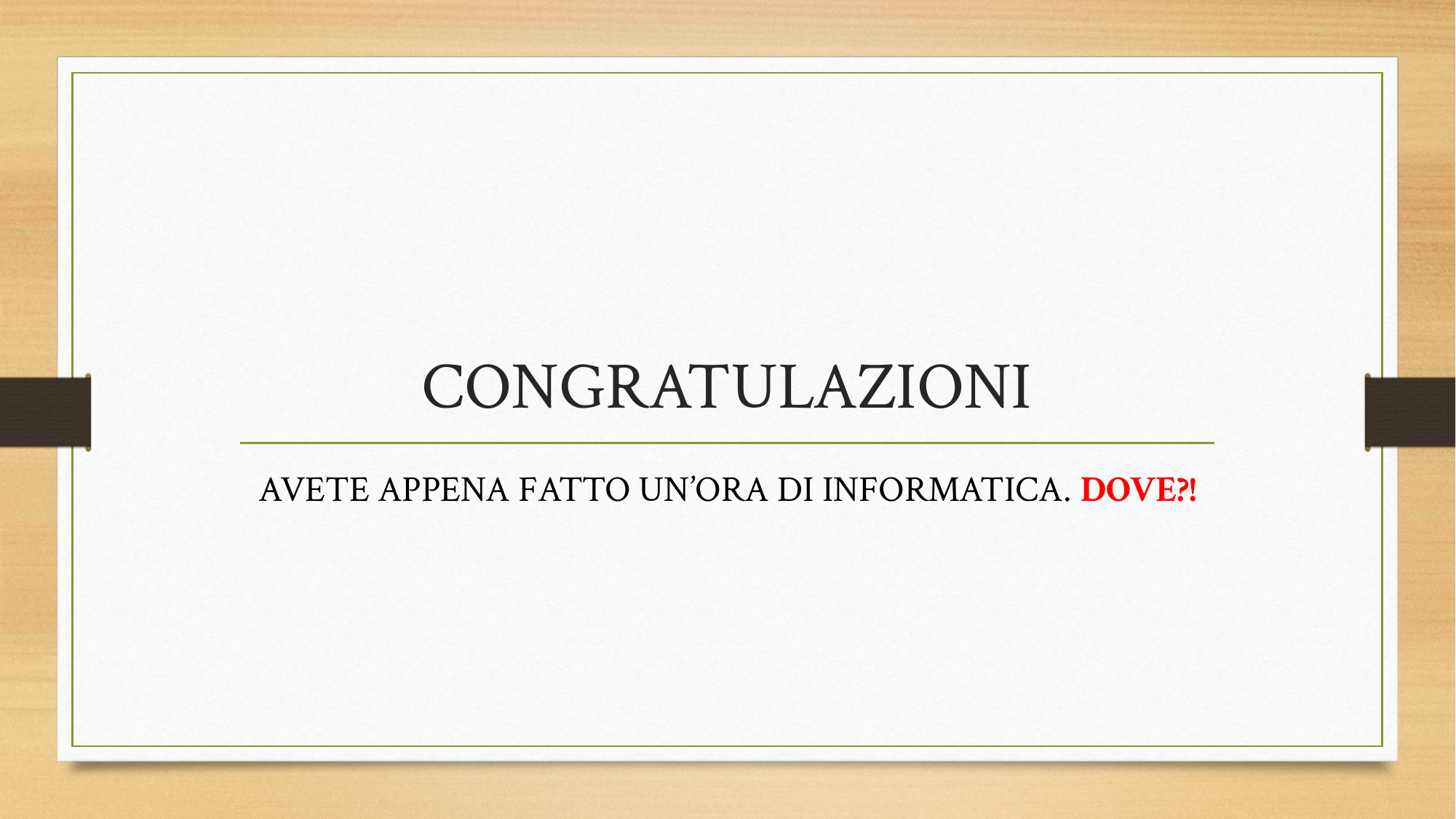

# CONGRATULAZIONI
AVETE APPENA FATTO UN’ORA DI INFORMATICA. DOVE?!